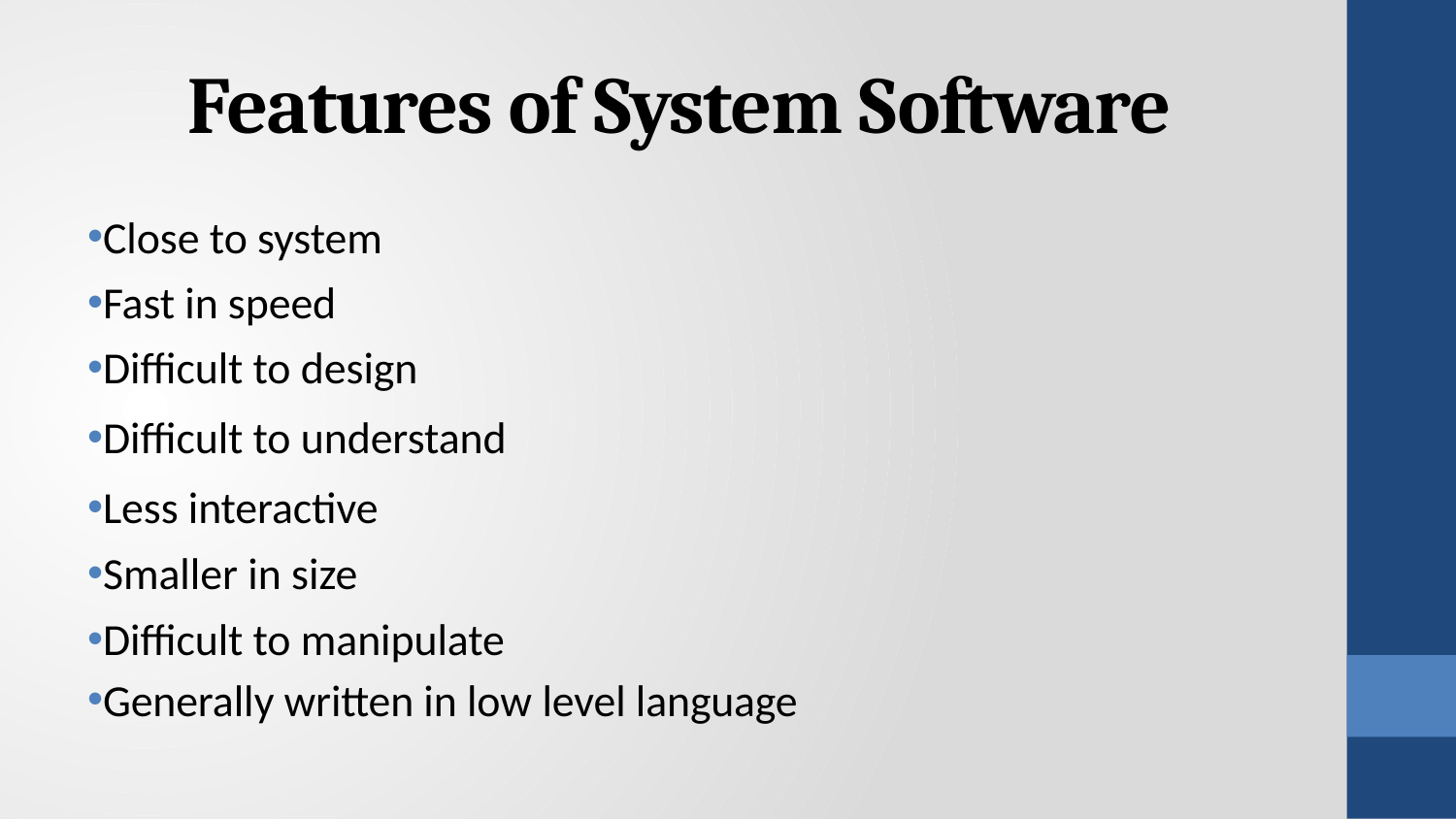

# Features of System Software
Close to system
Fast in speed
Difficult to design
Difficult to understand
Less interactive
Smaller in size
Difficult to manipulate
Generally written in low level language